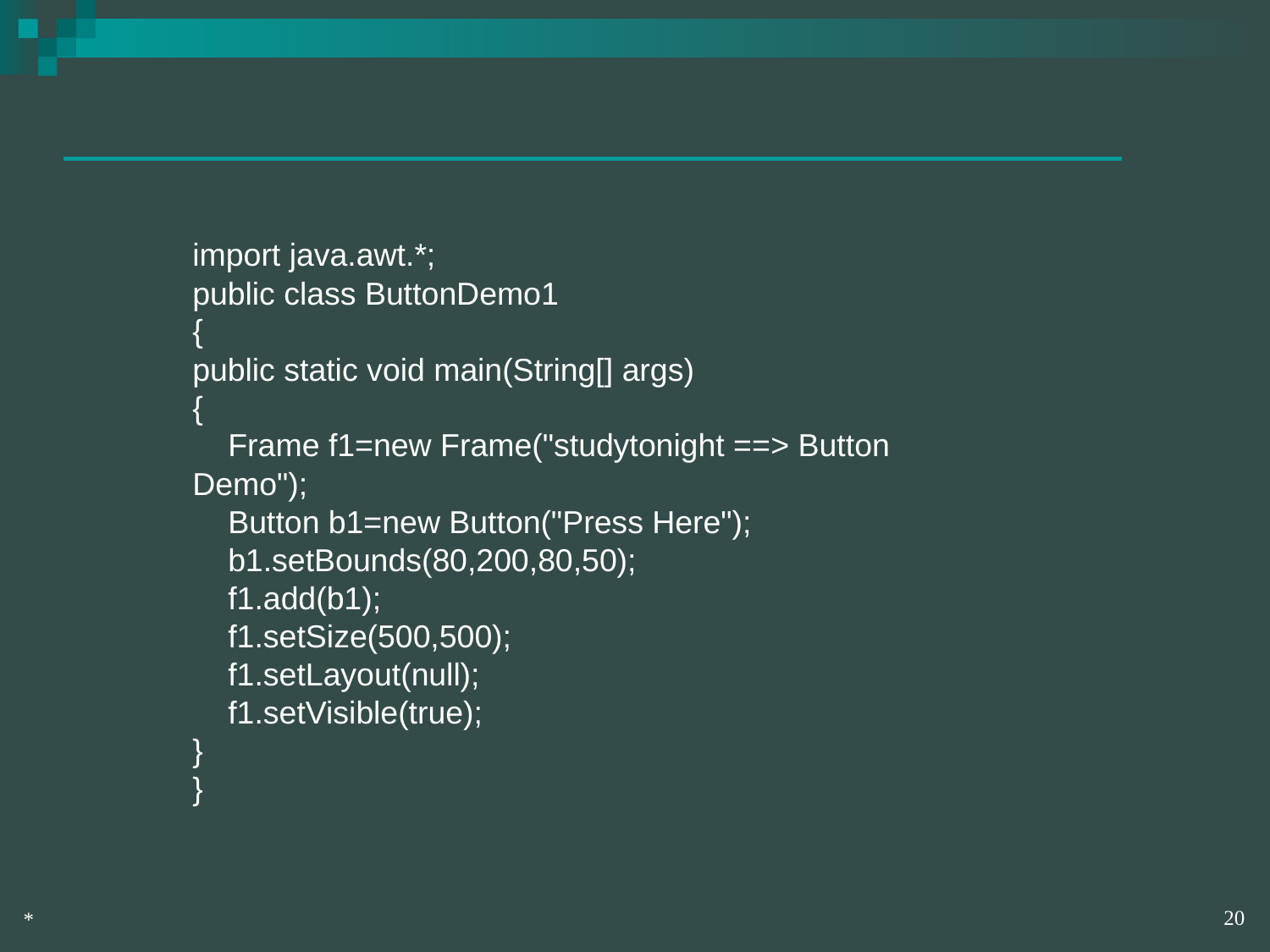

import java.awt.*;
public class ButtonDemo1
{
public static void main(String[] args)
{
    Frame f1=new Frame("studytonight ==> Button Demo");
    Button b1=new Button("Press Here");
    b1.setBounds(80,200,80,50);
    f1.add(b1);
    f1.setSize(500,500);
    f1.setLayout(null);
    f1.setVisible(true);
}
}

20